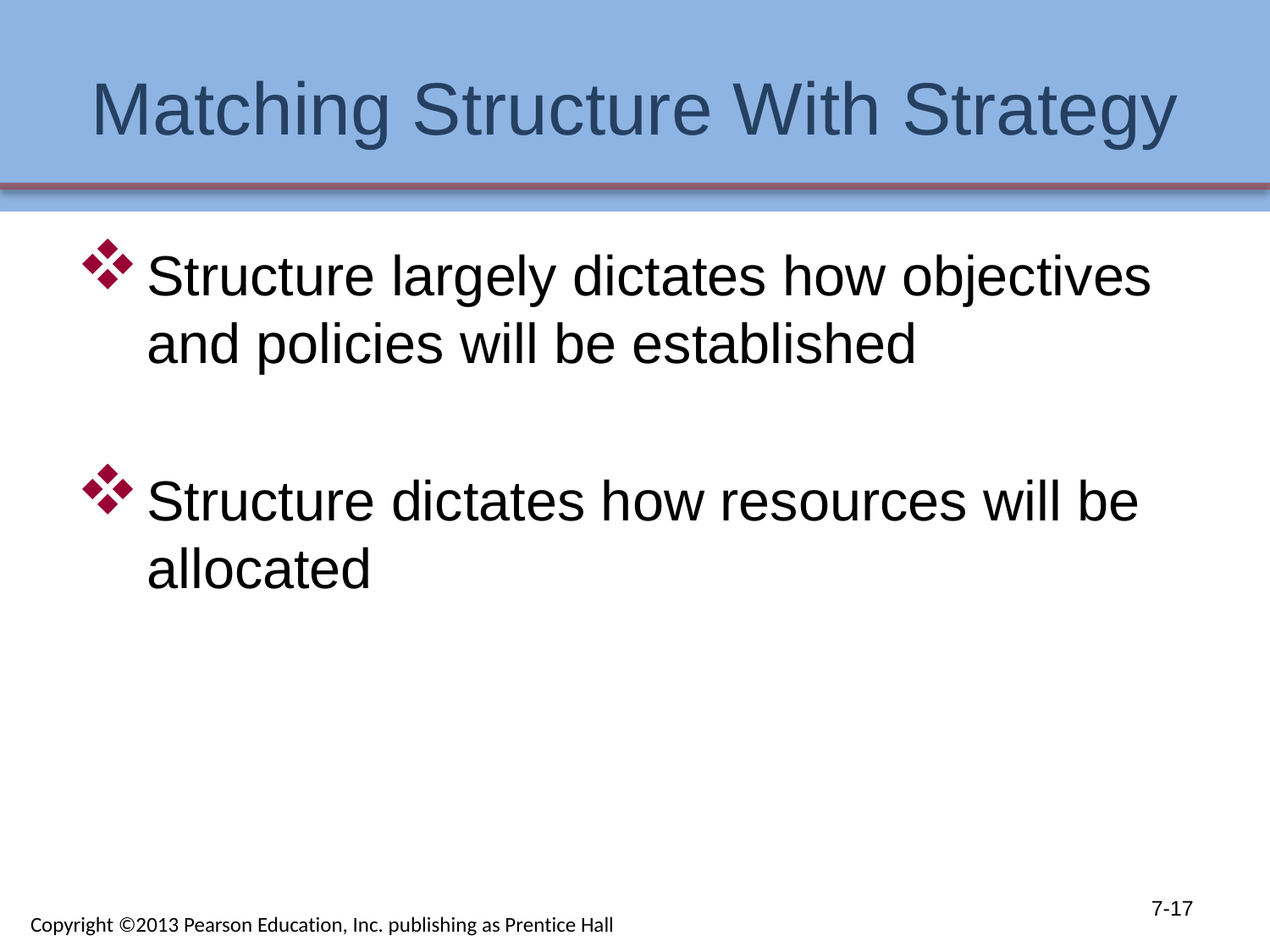

# Matching Structure With Strategy
Structure largely dictates how objectives and policies will be established

Structure dictates how resources will be allocated
7-17
Copyright ©2013 Pearson Education, Inc. publishing as Prentice Hall